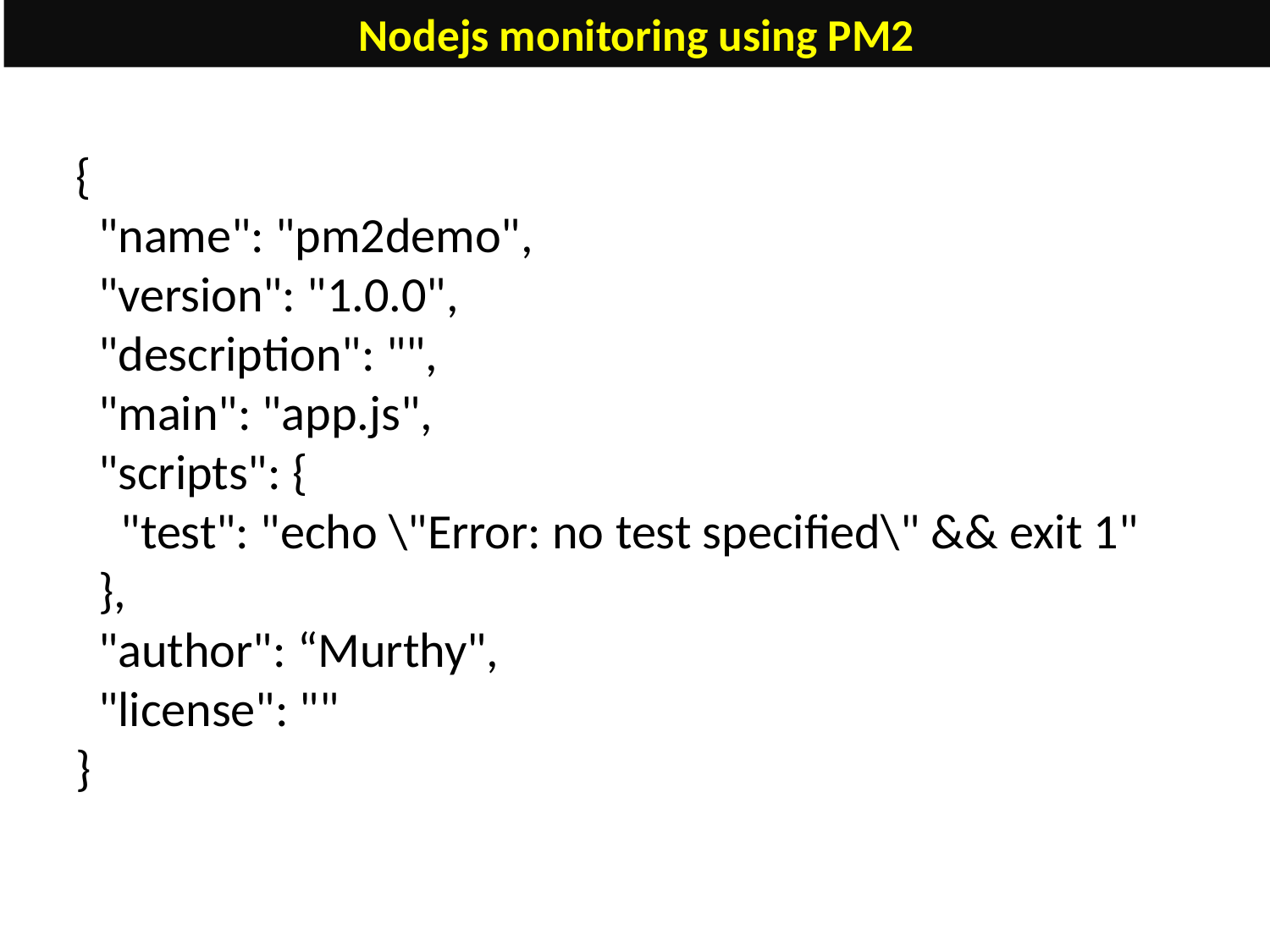

Nodejs monitoring using PM2

{
  "name": "pm2demo",
  "version": "1.0.0",
  "description": "",
  "main": "app.js",
  "scripts": {
    "test": "echo \"Error: no test specified\" && exit 1"
  },
  "author": “Murthy",
  "license": ""
}